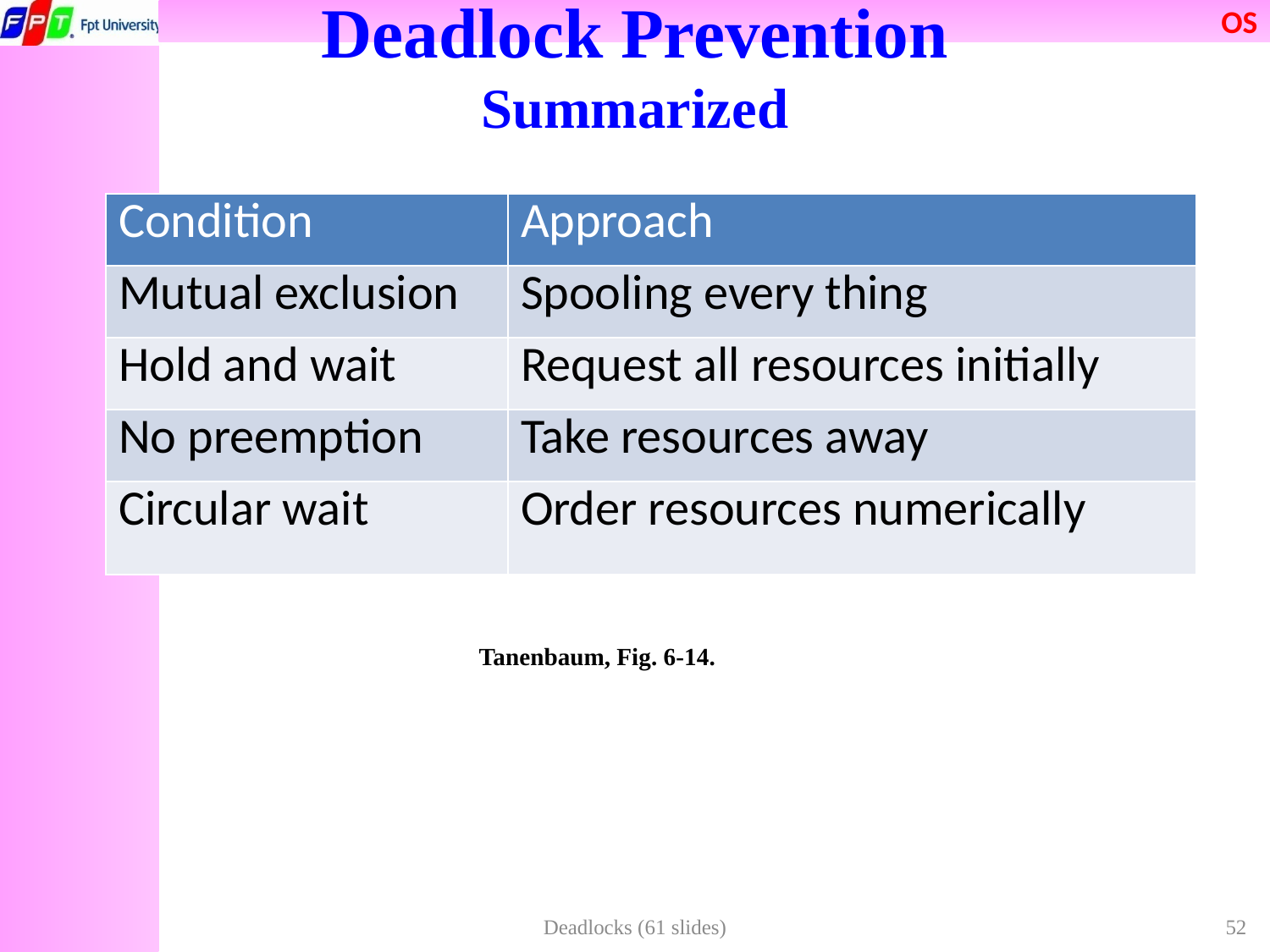

Deadlock Prevention
Summarized
| Condition | Approach |
| --- | --- |
| Mutual exclusion | Spooling every thing |
| Hold and wait | Request all resources initially |
| No preemption | Take resources away |
| Circular wait | Order resources numerically |
Tanenbaum, Fig. 6-14.
Deadlocks (61 slides)
52